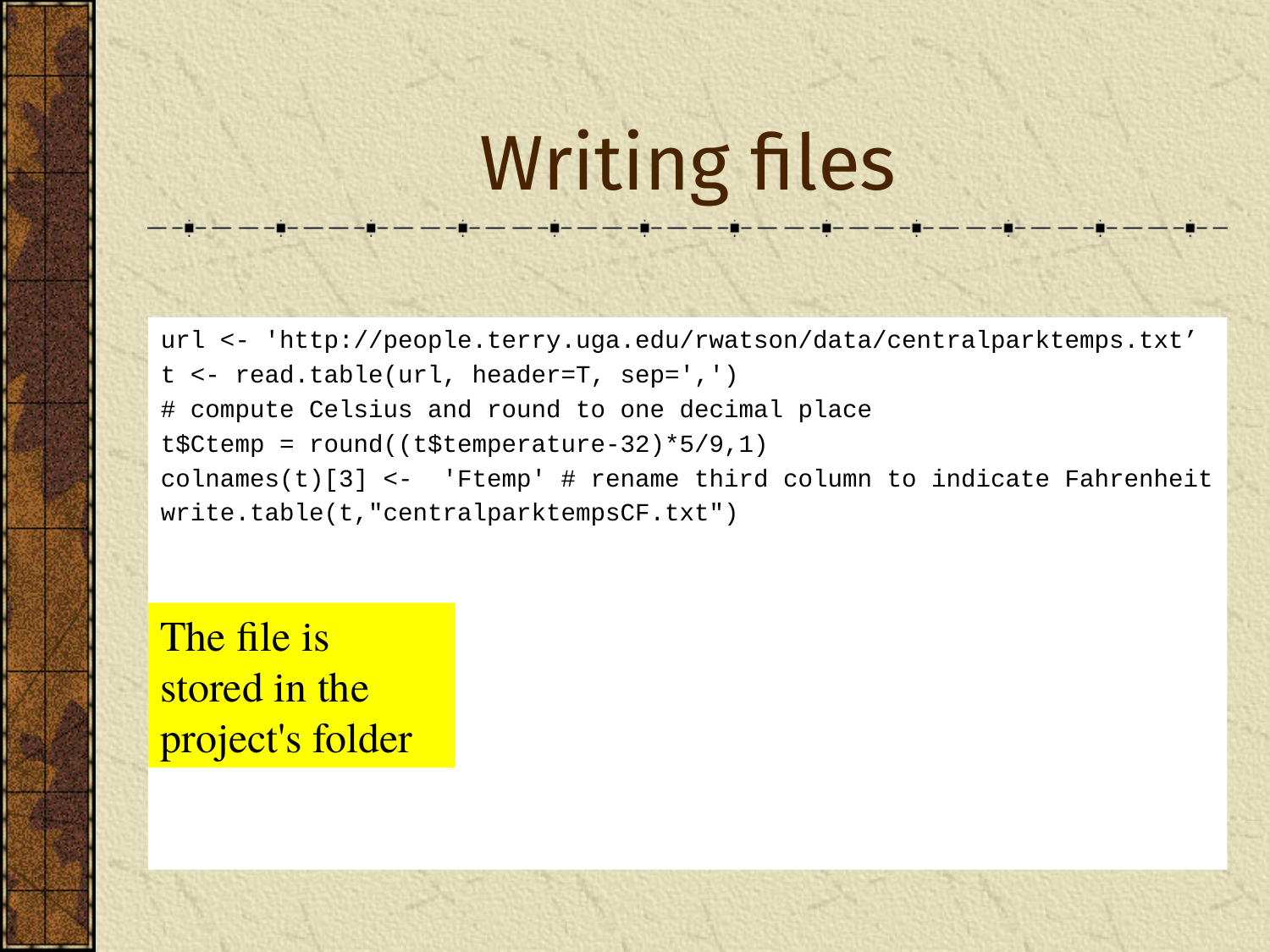

# Writing files
url <- 'http://people.terry.uga.edu/rwatson/data/centralparktemps.txt’
t <- read.table(url, header=T, sep=',')
# compute Celsius and round to one decimal place
t$Ctemp = round((t$temperature-32)*5/9,1)
colnames(t)[3] <-  'Ftemp' # rename third column to indicate Fahrenheit
write.table(t,"centralparktempsCF.txt")
The file is stored in the project's folder